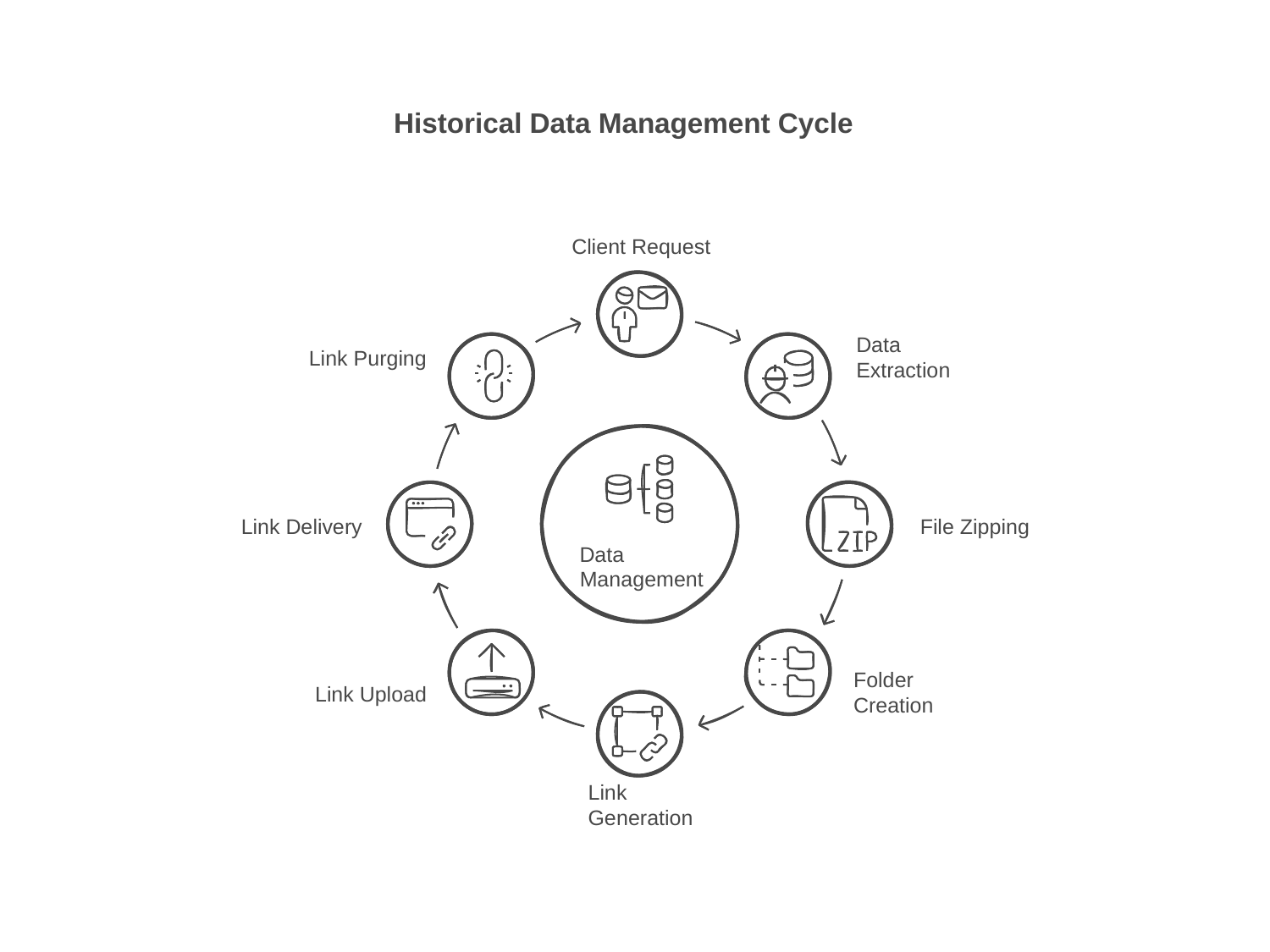

Historical Data Management Cycle
Client Request

Data
Extraction

Link Purging

Link Delivery
File Zipping
Data
Management

Folder
Creation
Link Upload

Link
Generation